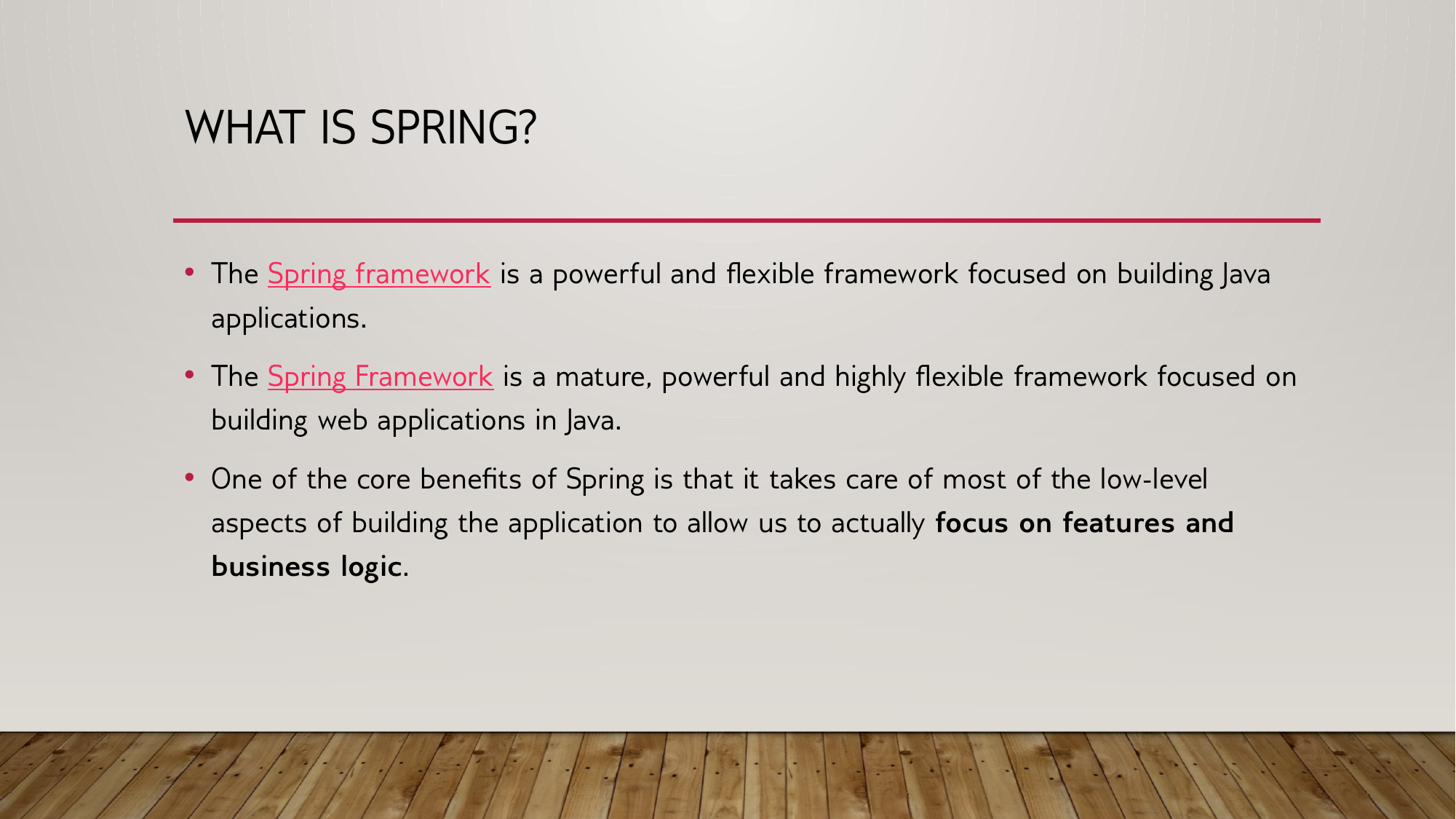

# What is Spring?
The Spring framework is a powerful and flexible framework focused on building Java applications.
The Spring Framework is a mature, powerful and highly flexible framework focused on building web applications in Java.
One of the core benefits of Spring is that it takes care of most of the low-level aspects of building the application to allow us to actually focus on features and business logic.